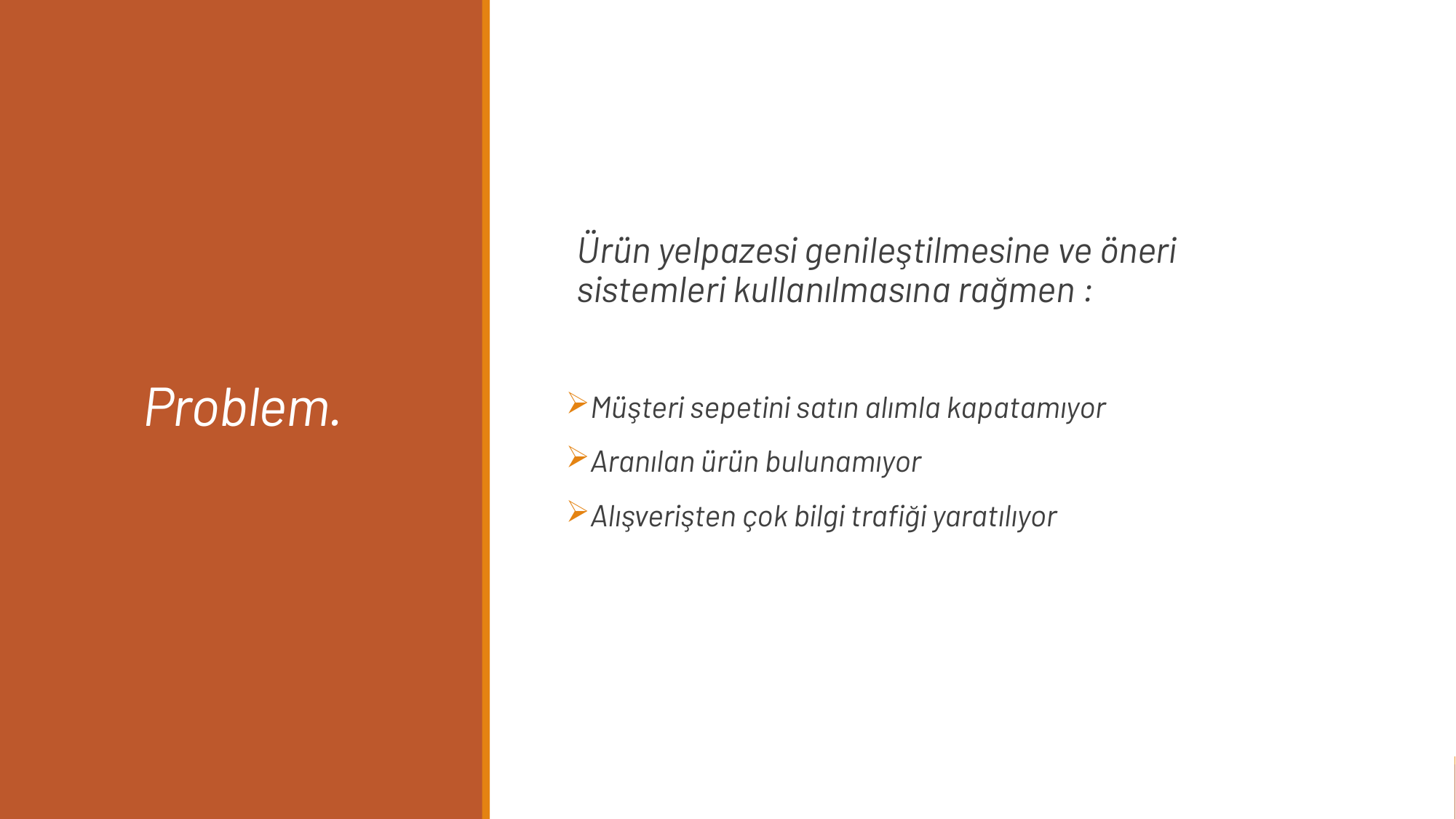

# Problem.
Ürün yelpazesi genileştilmesine ve öneri sistemleri kullanılmasına rağmen :

Müşteri sepetini satın alımla kapatamıyor
Aranılan ürün bulunamıyor
Alışverişten çok bilgi trafiği yaratılıyor